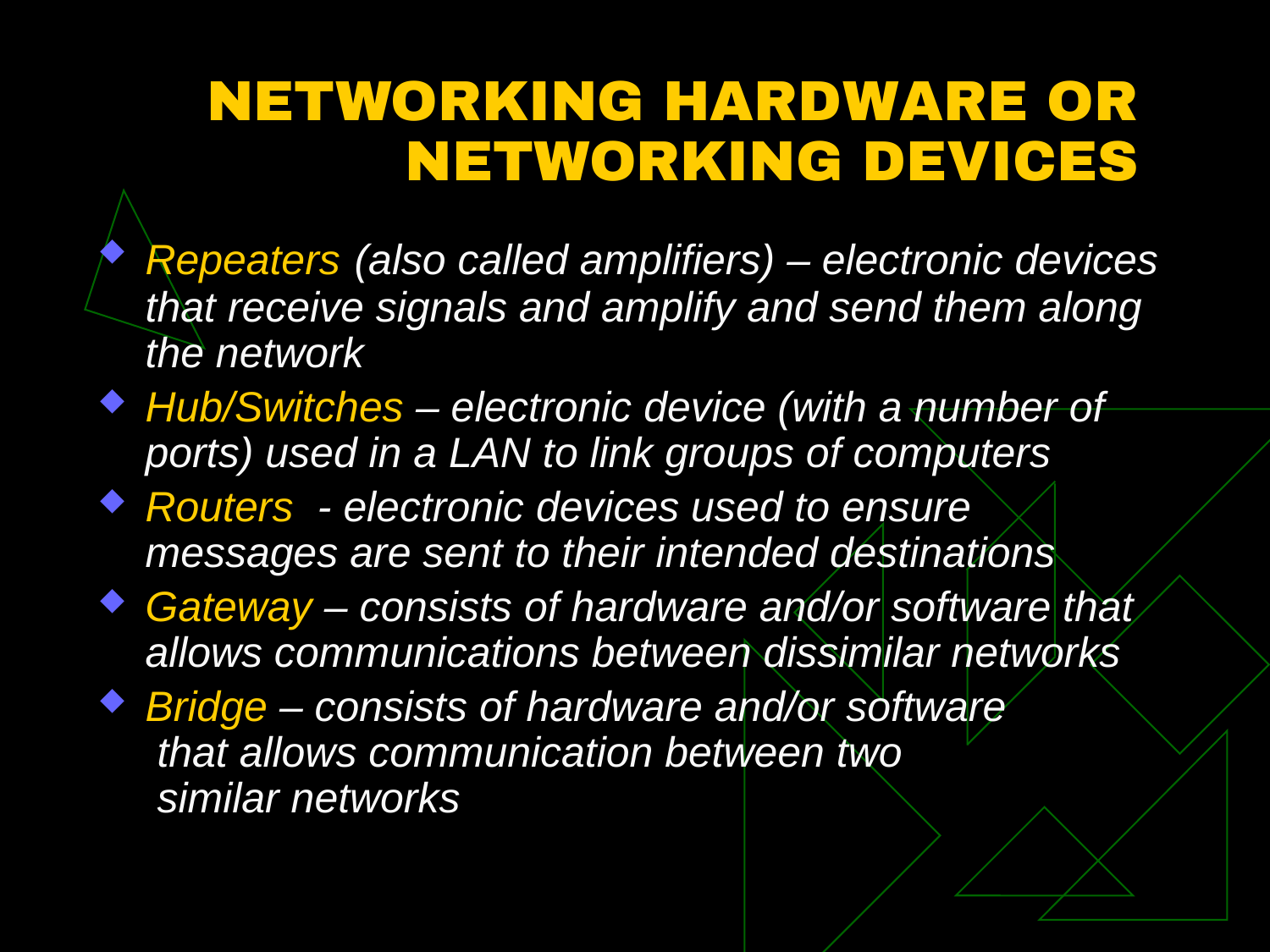

# NETWORKING HARDWARE OR NETWORKING DEVICES
Repeaters (also called amplifiers) – electronic devices that receive signals and amplify and send them along the network
Hub/Switches – electronic device (with a number of ports) used in a LAN to link groups of computers
Routers  - electronic devices used to ensure messages are sent to their intended destinations
Gateway – consists of hardware and/or software that allows communications between dissimilar networks
Bridge – consists of hardware and/or software
 that allows communication between two
 similar networks